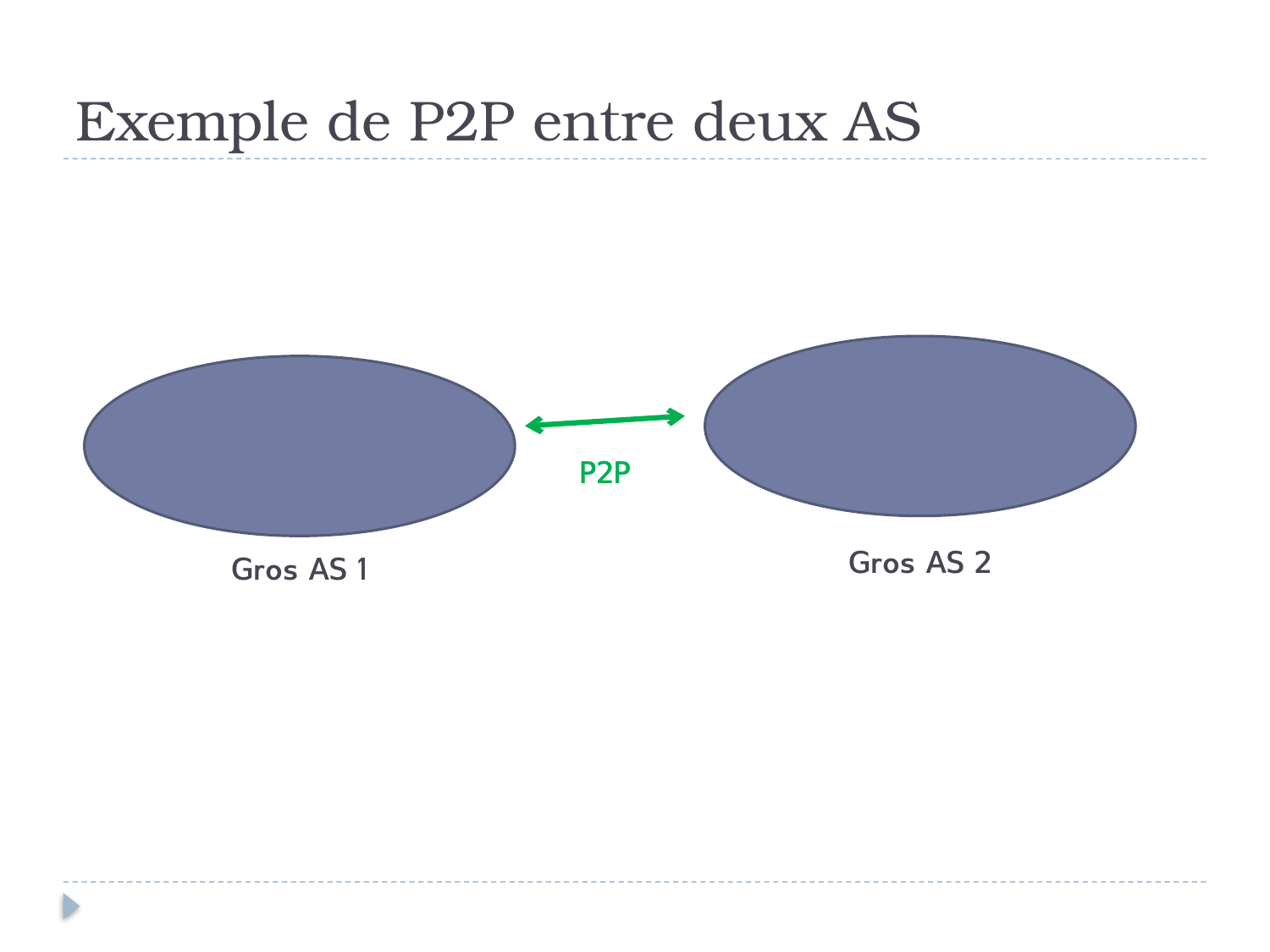

# Exemple de P2P entre deux AS

P2P
Gros AS 2
Gros AS 1